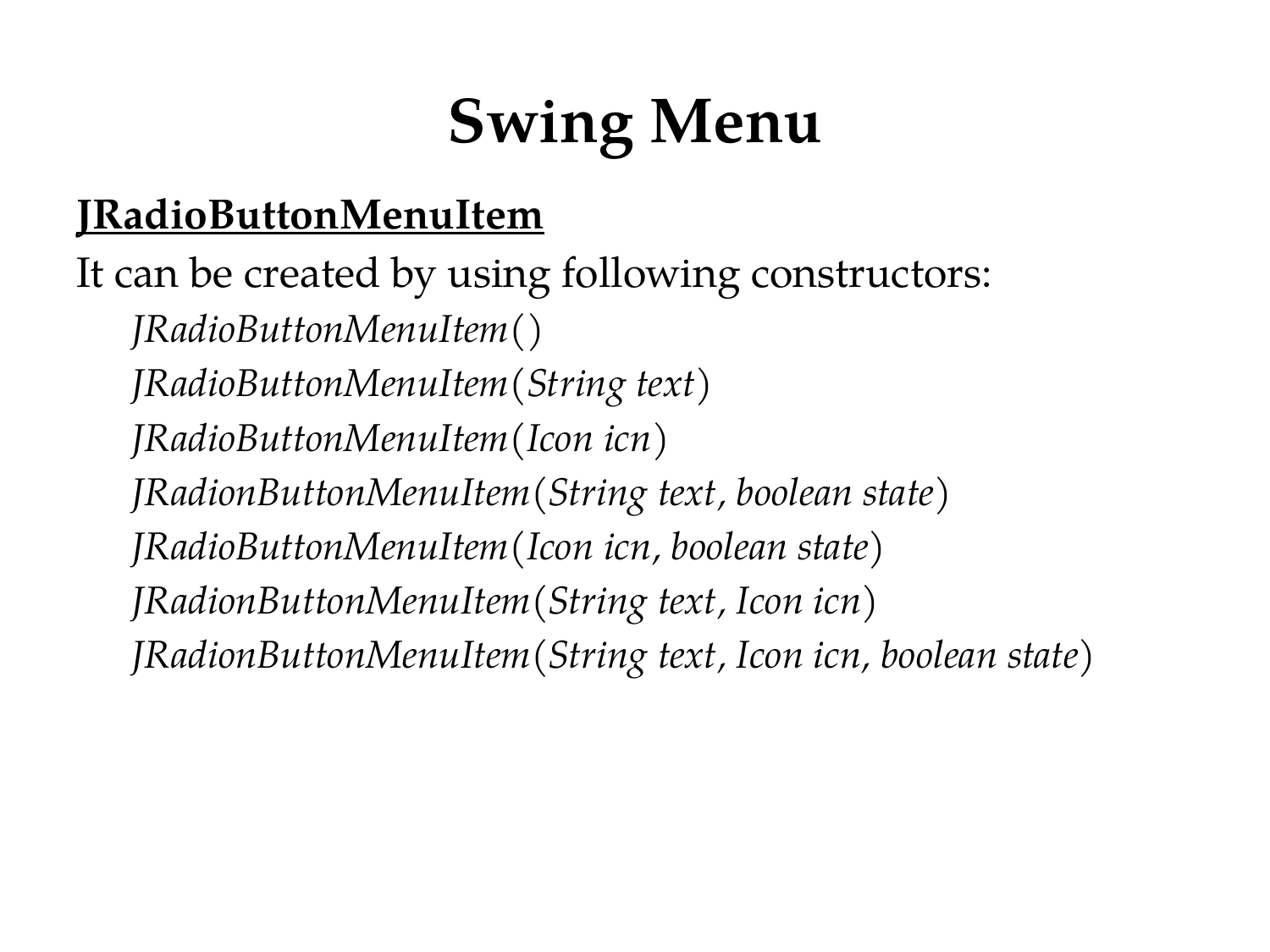

# Swing Menu
JRadioButtonMenuItem
It can be created by using following constructors:
JRadioButtonMenuItem()
JRadioButtonMenuItem(String text)
JRadioButtonMenuItem(Icon icn)
JRadionButtonMenuItem(String text, boolean state)
JRadioButtonMenuItem(Icon icn, boolean state)
JRadionButtonMenuItem(String text, Icon icn)
JRadionButtonMenuItem(String text, Icon icn, boolean state)